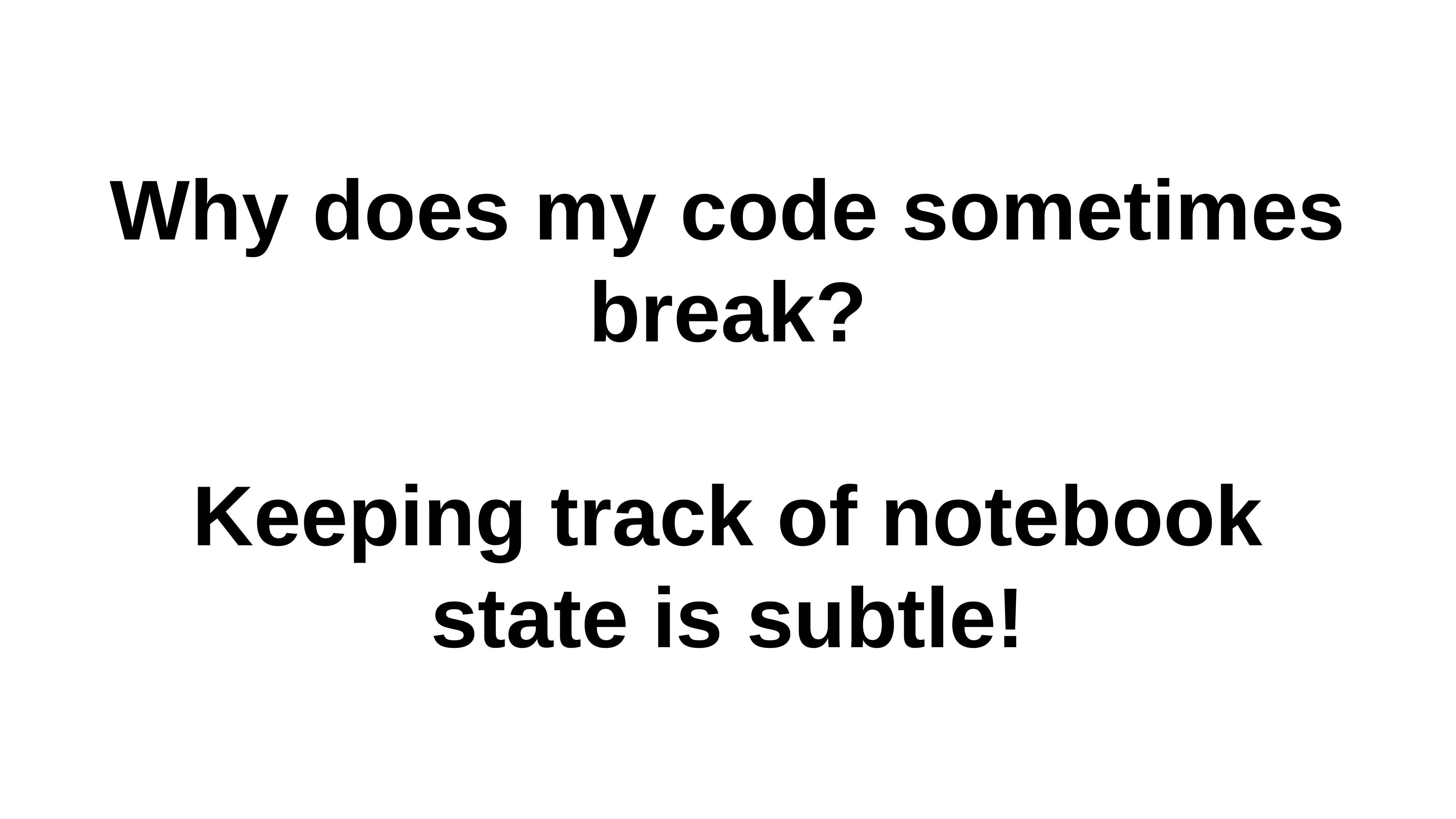

# Why does my code sometimes break?

Keeping track of notebook state is subtle!